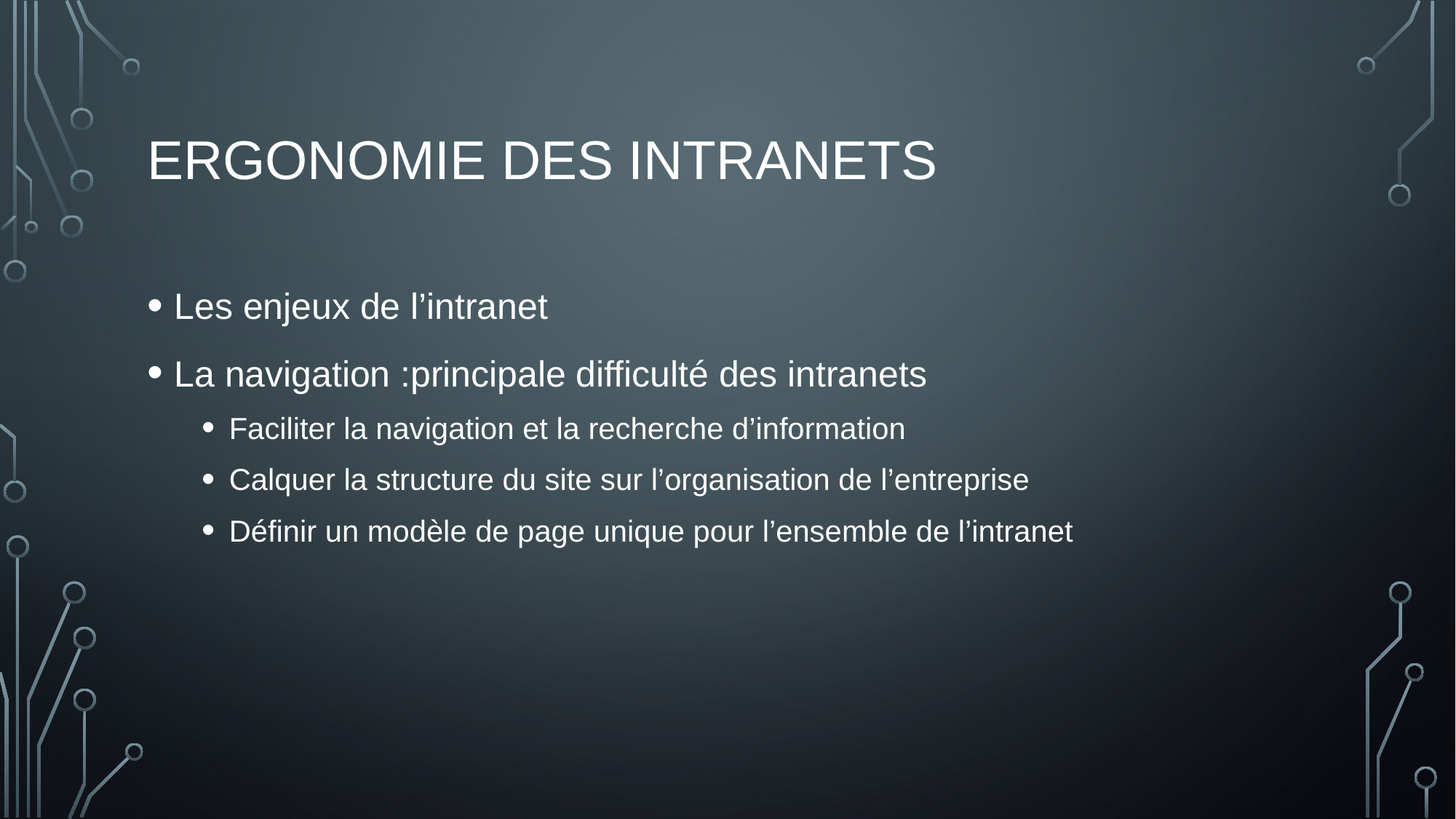

# Ergonomie des intranets
Les enjeux de l’intranet
La navigation :principale difficulté des intranets
Faciliter la navigation et la recherche d’information
Calquer la structure du site sur l’organisation de l’entreprise
Définir un modèle de page unique pour l’ensemble de l’intranet